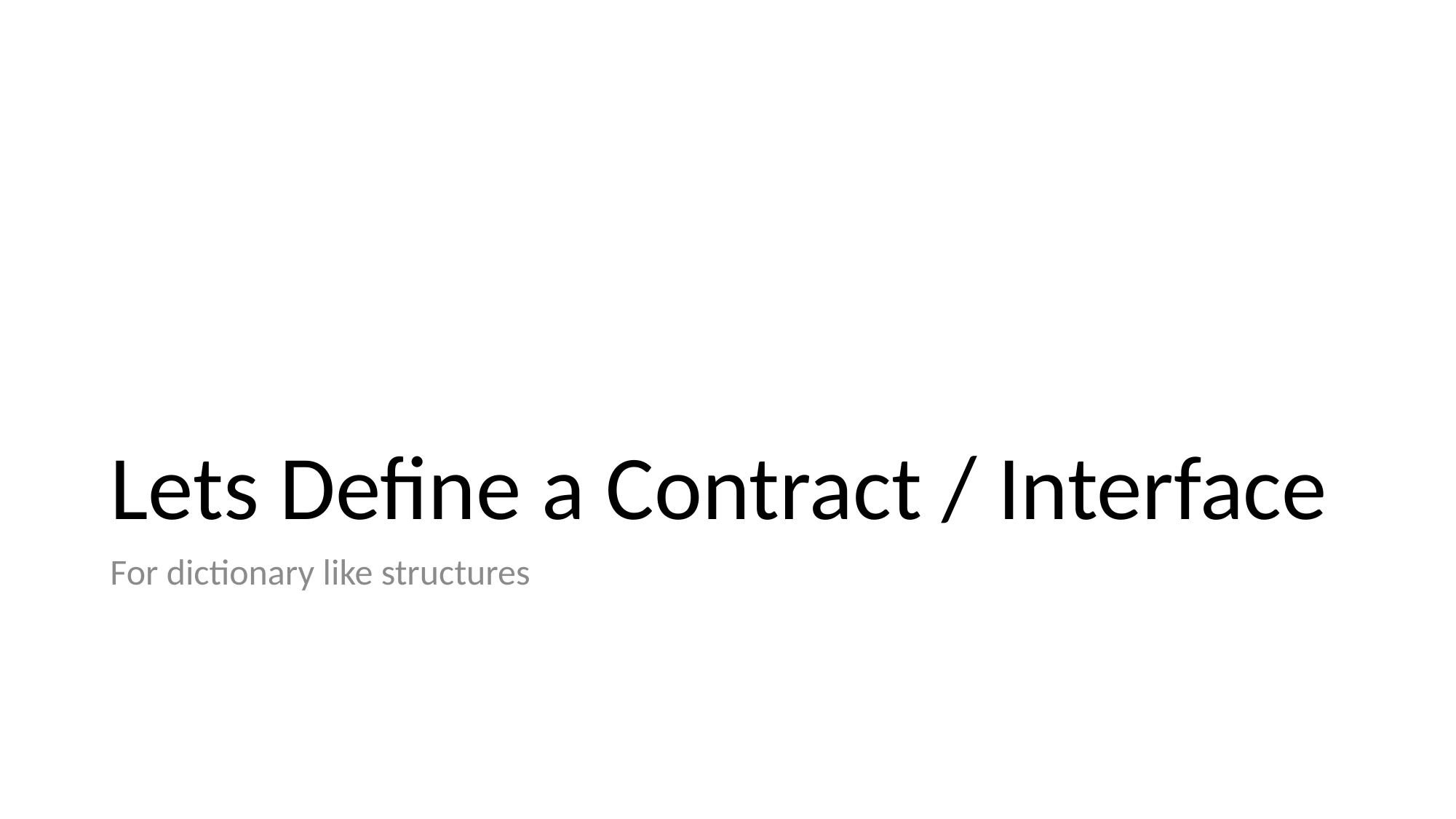

# Lets Define a Contract / Interface
For dictionary like structures